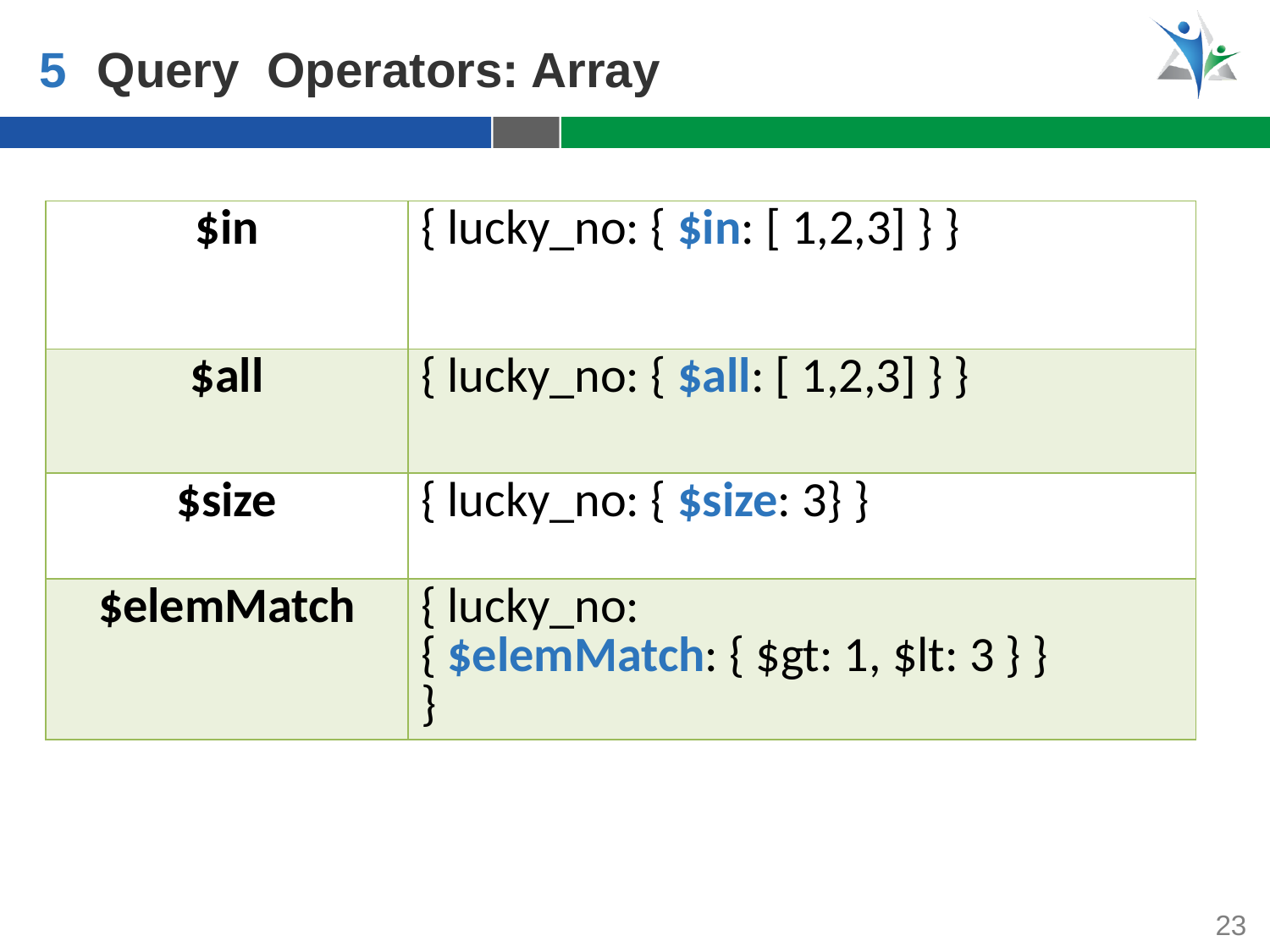

5
Query  Operators: Array

| $in | { lucky\_no: { $in: [ 1,2,3] } } |
| --- | --- |
| $all | { lucky\_no: { $all: [ 1,2,3] } } |
| $size | { lucky\_no: { $size: 3} } |
| $elemMatch | { lucky\_no: { $elemMatch: { $gt: 1, $lt: 3 } } } |